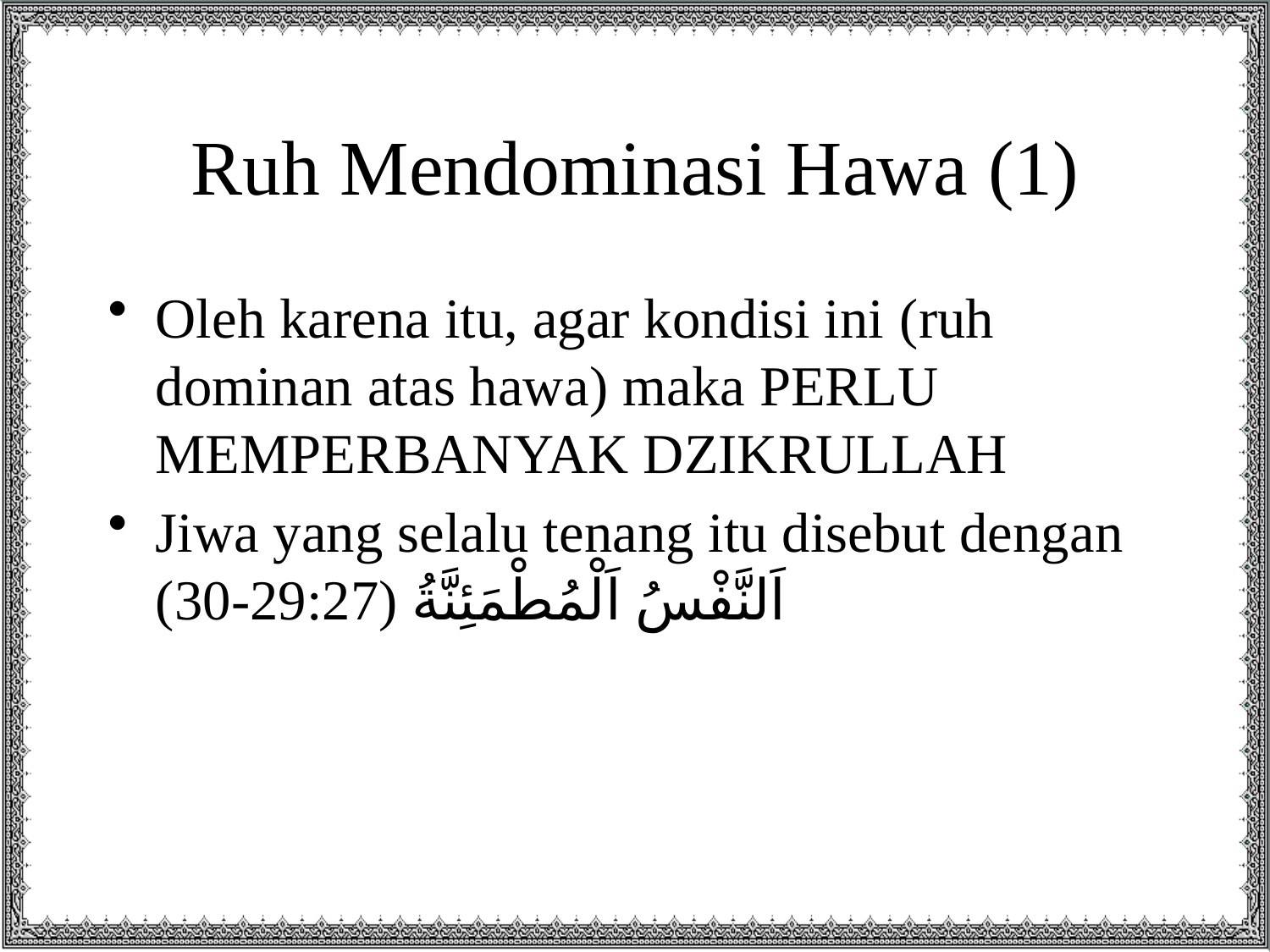

# Ruh Mendominasi Hawa (1)
Oleh karena itu, agar kondisi ini (ruh dominan atas hawa) maka PERLU MEMPERBANYAK DZIKRULLAH
Jiwa yang selalu tenang itu disebut dengan اَلنَّفْسُ اَلْمُطْمَئِنَّةُ (29:27-30)